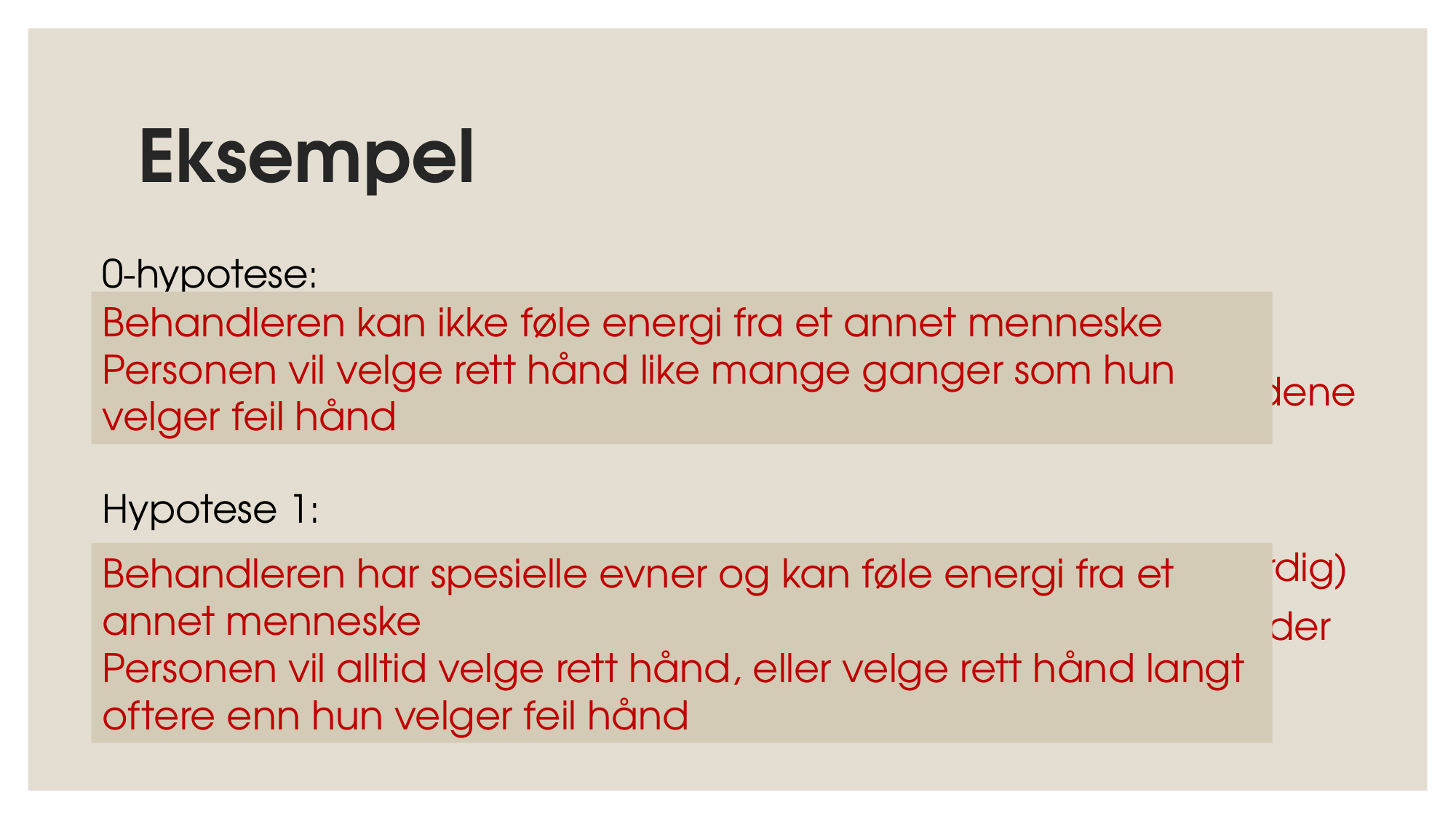

# Eksempel
0-hypotese:
Mynten som benyttes er rettferdig
Sidene på mynten er like, mynten lander like ofte på hver av sidene

Hypotese 1:
Mynten som benyttes er ikke rettferdig (den er falsk eller urettferdig)
Det er forskjell mellom sidene på mynten (hvilken siden den lander på)

Behandleren kan ikke føle energi fra et annet menneske
Personen vil velge rett hånd like mange ganger som hun
velger feil hånd
Behandleren har spesielle evner og kan føle energi fra et annet menneske
Personen vil alltid velge rett hånd, eller velge rett hånd langt oftere enn hun velger feil hånd